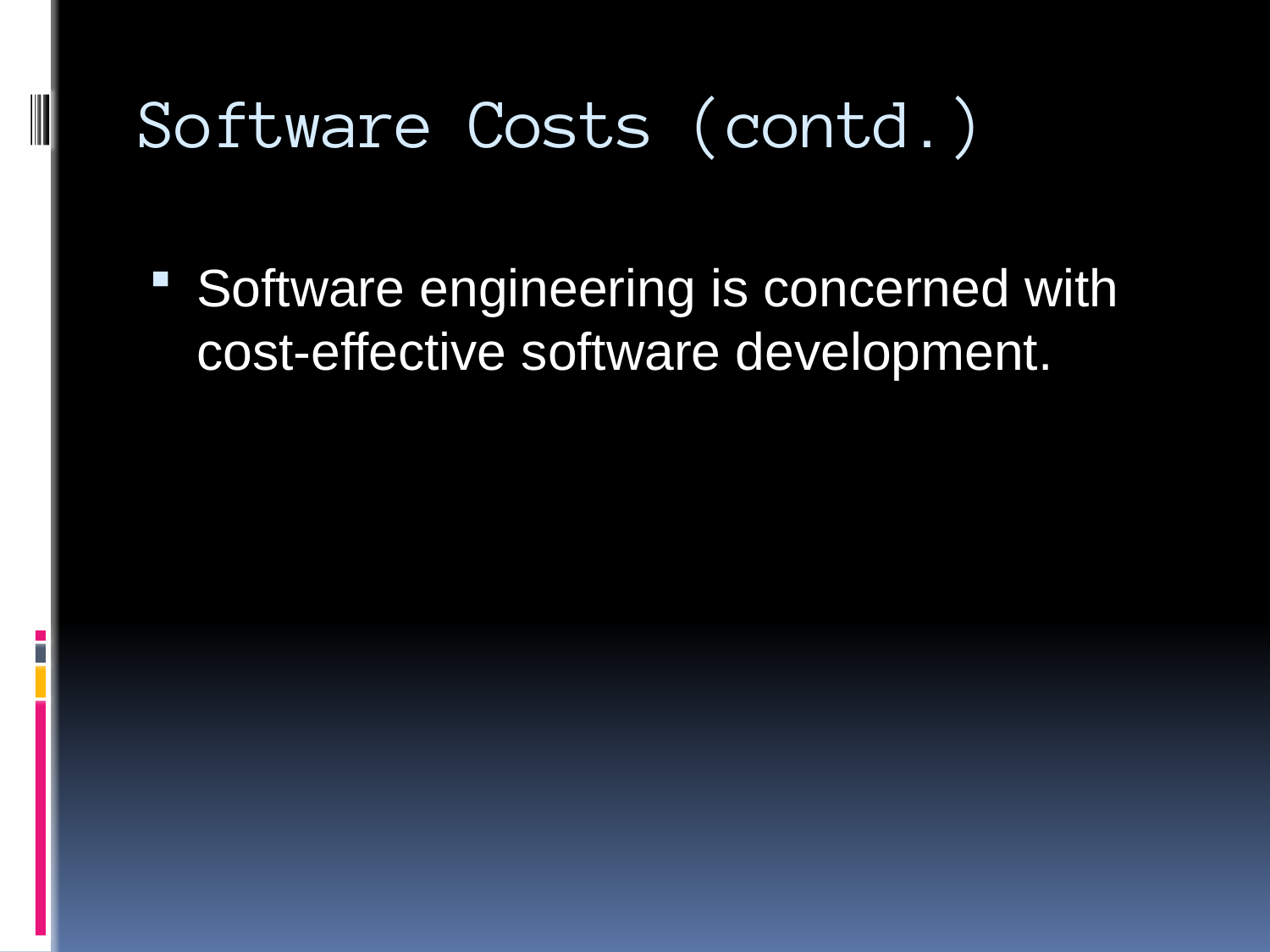

# Software Costs (contd.)
Software engineering is concerned with cost-effective software development.